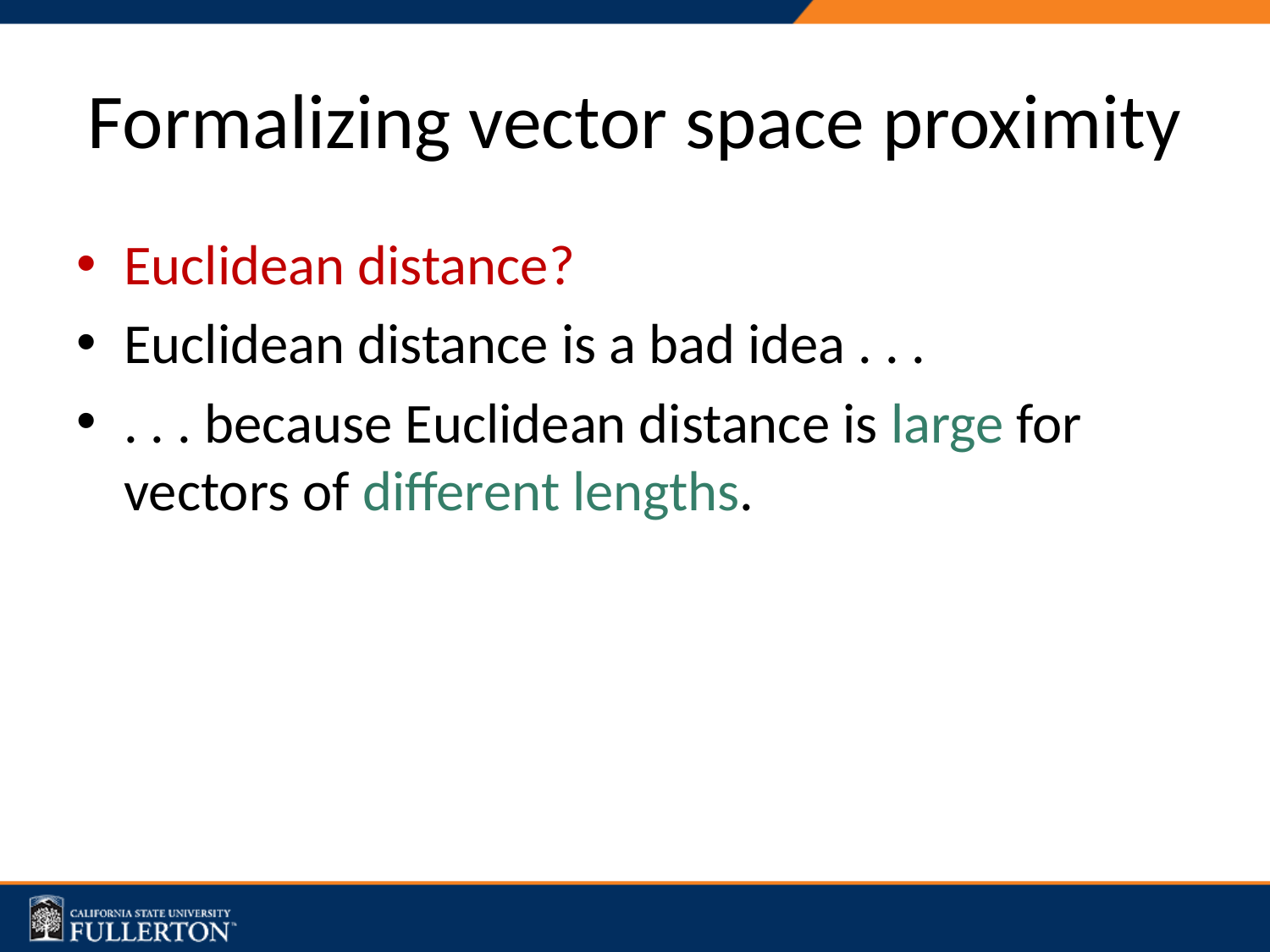

# Formalizing vector space proximity
Euclidean distance?
Euclidean distance is a bad idea . . .
. . . because Euclidean distance is large for vectors of different lengths.